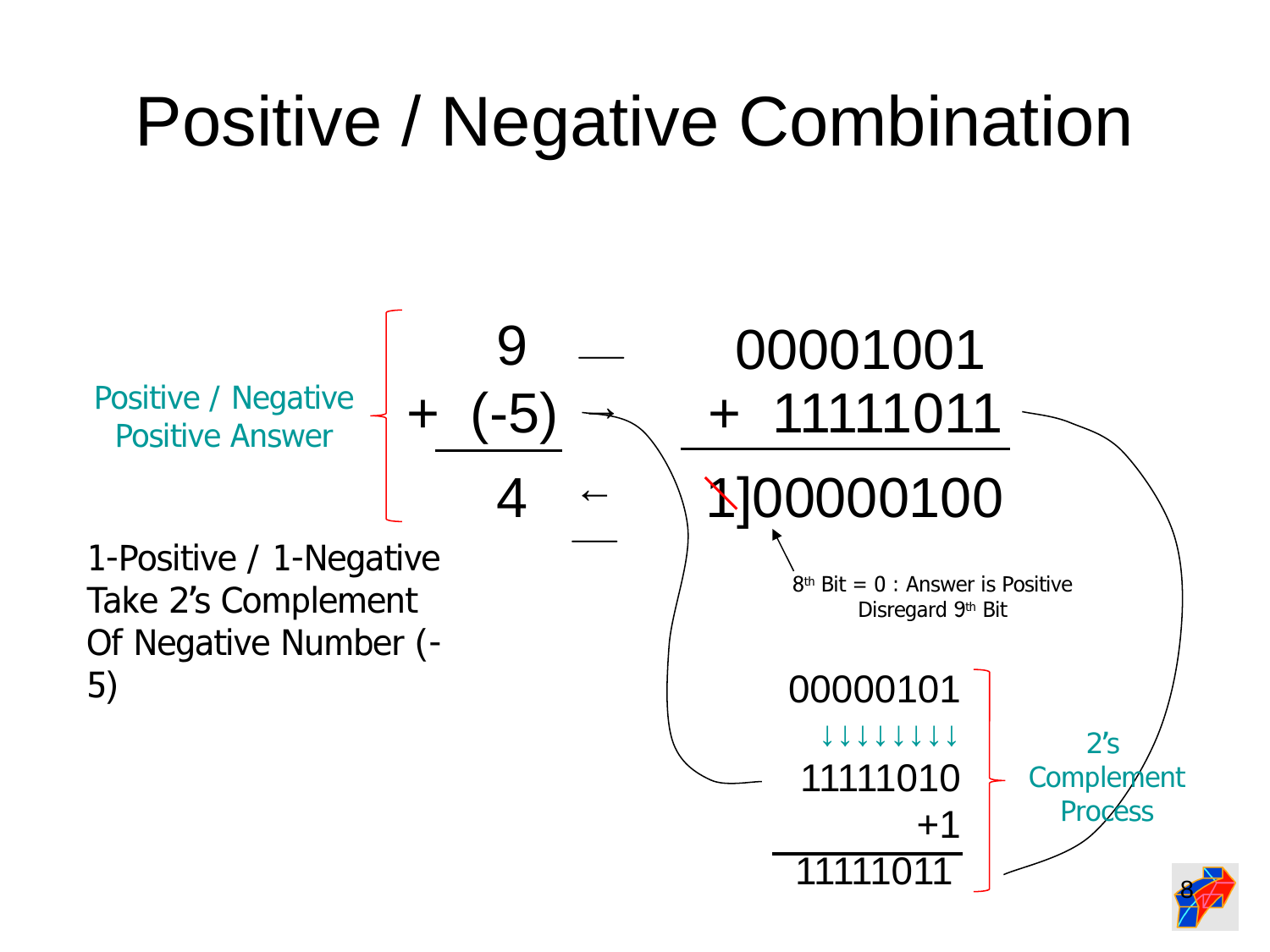

# Positive / Negative Combination
   9
+  (-5)
4
00001001

⎯→

+  11111011
Positive / Negative
Positive Answer

1]00000100
←⎯
8th Bit = 0 : Answer is Positive
Disregard 9th Bit
1-Positive / 1-Negative
Take 2’s Complement
Of Negative Number (-5)
  00000101
↓↓↓↓↓↓↓↓
11111010
+1
11111011

2’s
Complement
Process
8